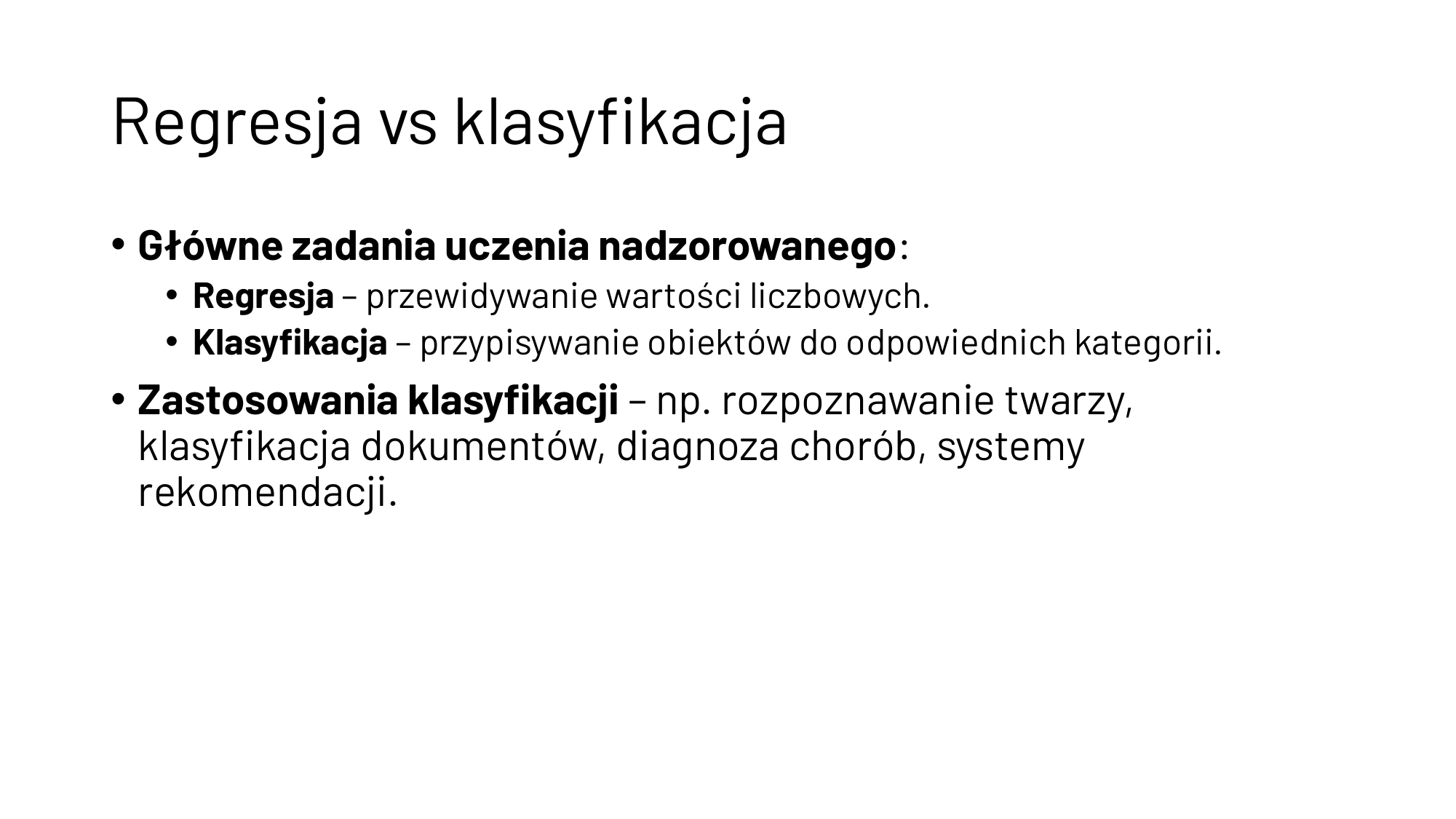

# Regresja vs klasyfikacja
Główne zadania uczenia nadzorowanego:
Regresja – przewidywanie wartości liczbowych.
Klasyfikacja – przypisywanie obiektów do odpowiednich kategorii.
Zastosowania klasyfikacji – np. rozpoznawanie twarzy, klasyfikacja dokumentów, diagnoza chorób, systemy rekomendacji.